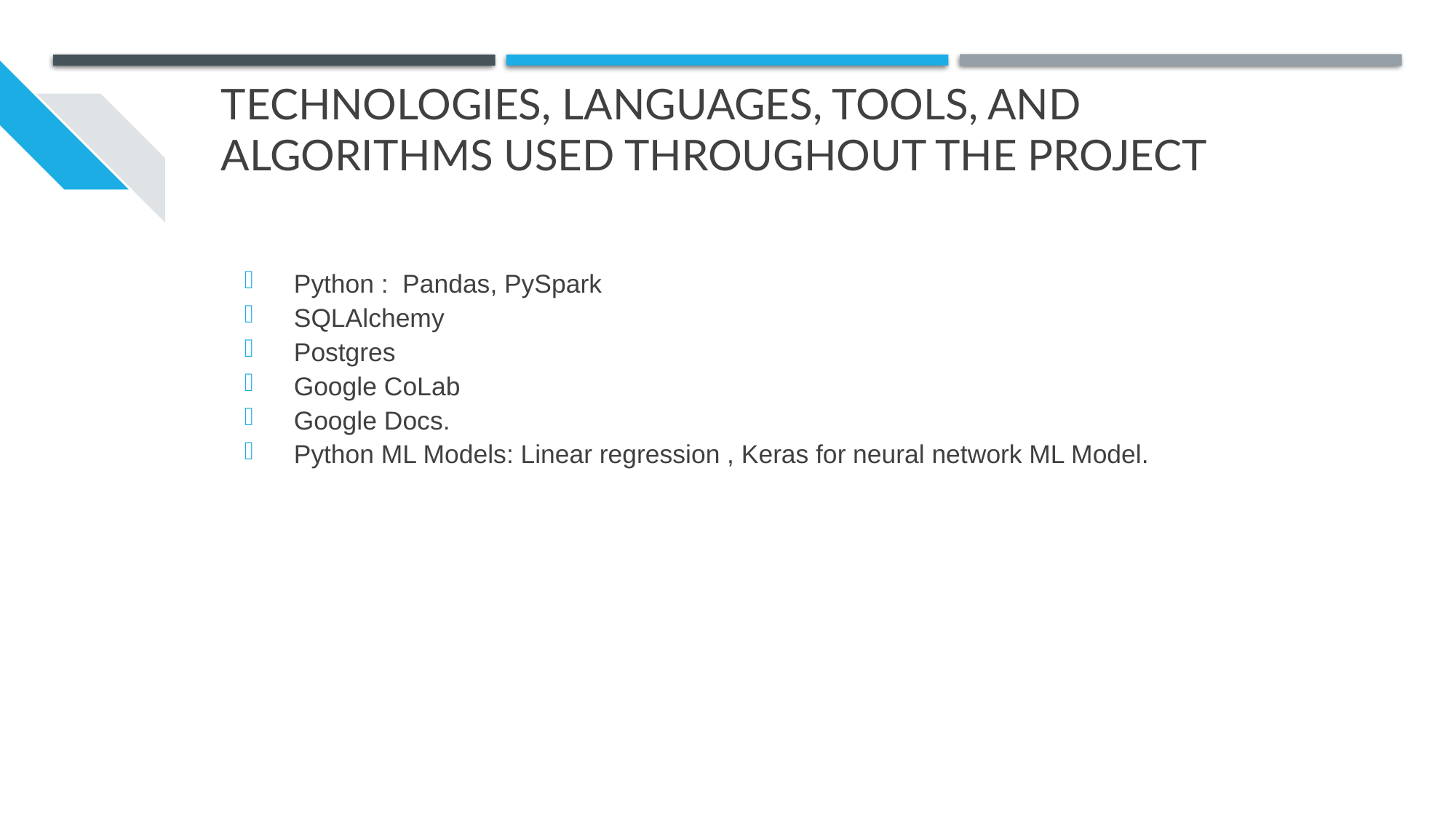

# Technologies, languages, tools, and algorithms used throughout the project
Python :  Pandas, PySpark
SQLAlchemy
Postgres
Google CoLab
Google Docs.
Python ML Models: Linear regression , Keras for neural network ML Model.